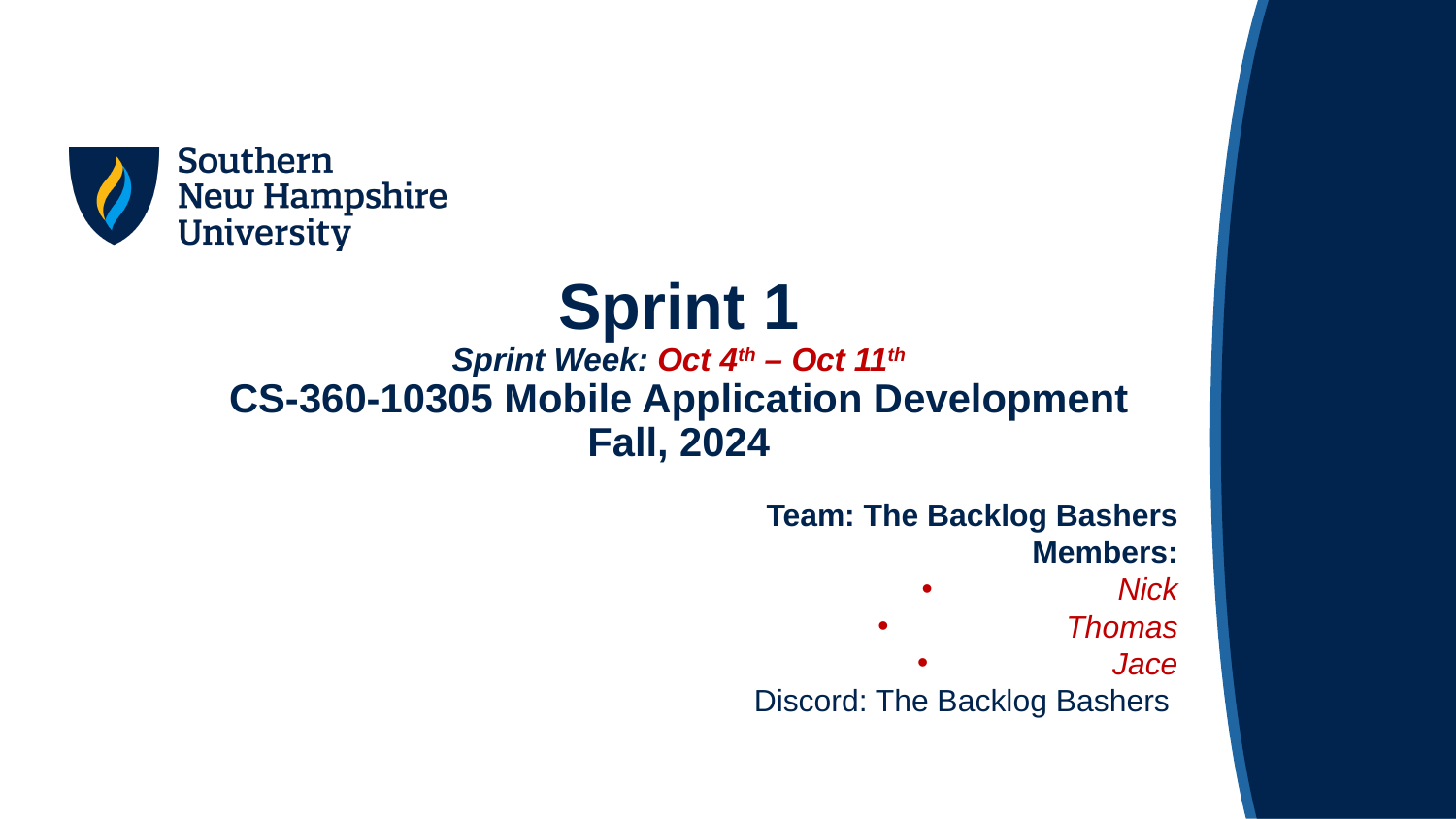

# Sprint 1 Sprint Week: Oct 4th – Oct 11th CS-360-10305 Mobile Application Development Fall, 2024
Team: The Backlog Bashers
Members:
Nick
Thomas
Jace
Discord: The Backlog Bashers